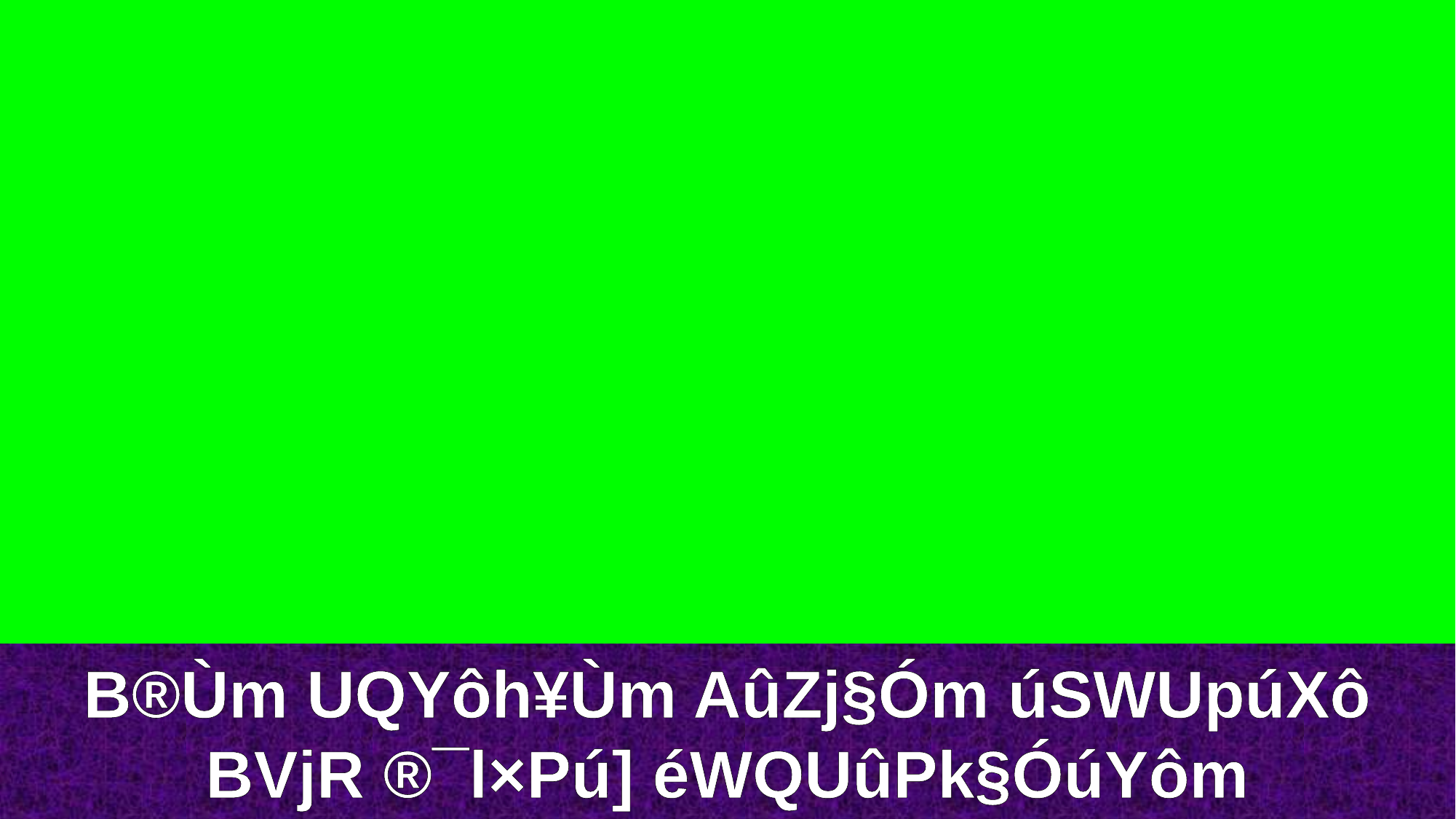

B®Ùm UQYôh¥Ùm AûZj§Óm úSWUpúXô
BVjR ®¯l×Pú] éWQUûPk§ÓúYôm